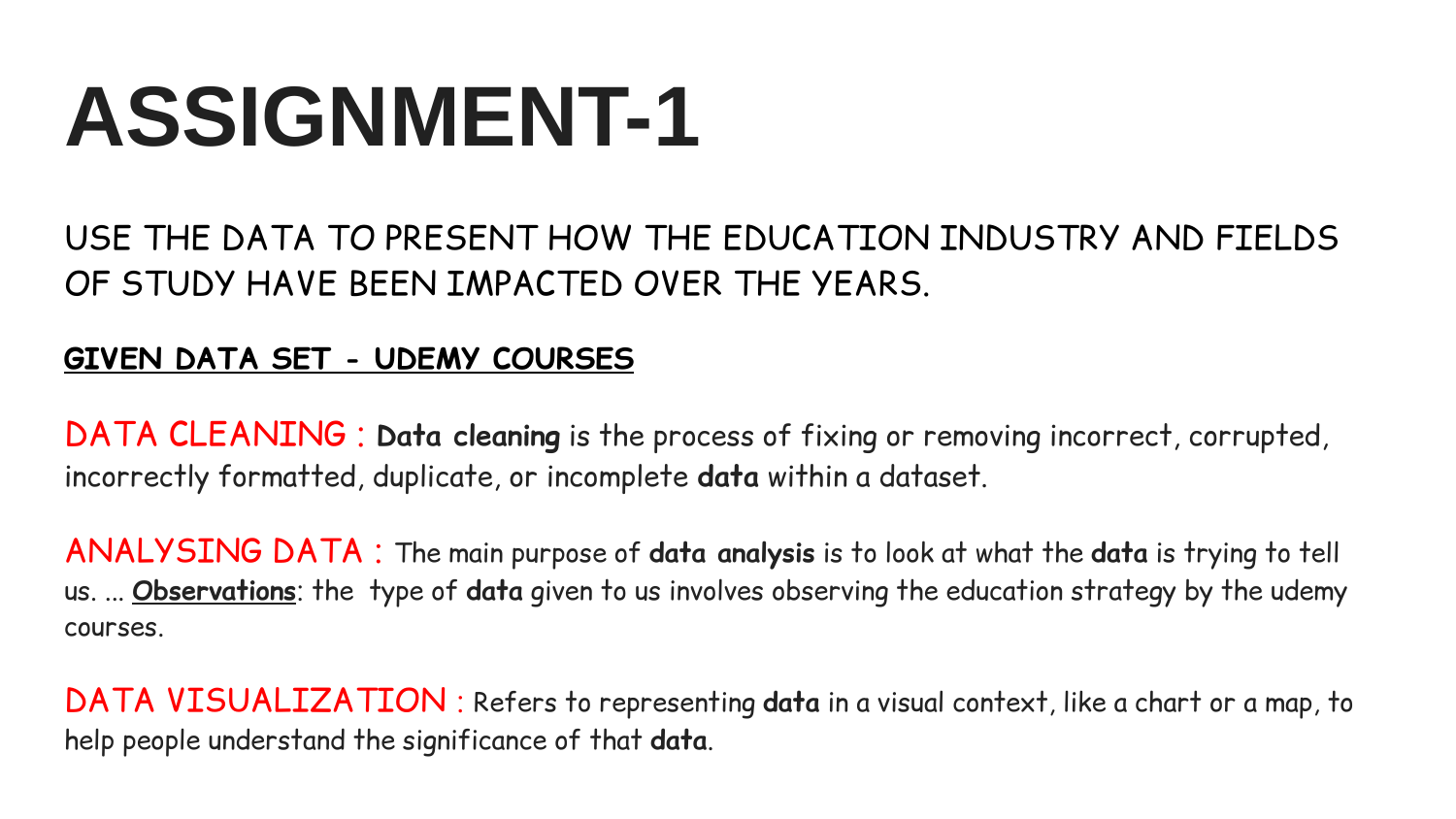

# ASSIGNMENT-1
USE THE DATA TO PRESENT HOW THE EDUCATION INDUSTRY AND FIELDS OF STUDY HAVE BEEN IMPACTED OVER THE YEARS.
GIVEN DATA SET - UDEMY COURSES
DATA CLEANING : Data cleaning is the process of fixing or removing incorrect, corrupted, incorrectly formatted, duplicate, or incomplete data within a dataset.
ANALYSING DATA : The main purpose of data analysis is to look at what the data is trying to tell us. ... Observations: the  type of data given to us involves observing the education strategy by the udemy courses.
DATA VISUALIZATION : Refers to representing data in a visual context, like a chart or a map, to help people understand the significance of that data.